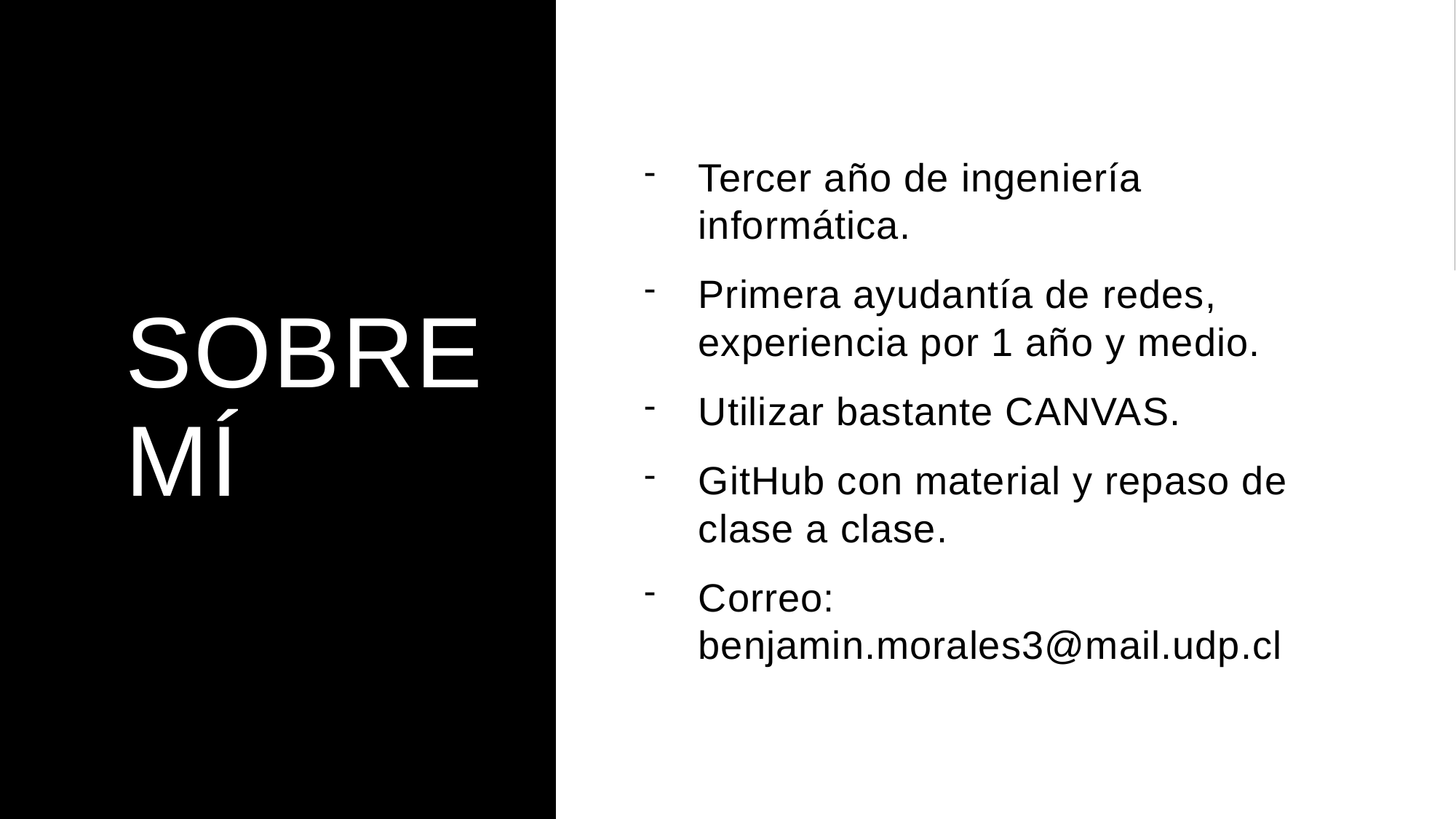

# SOBRE MÍ
Tercer año de ingeniería informática.
Primera ayudantía de redes, experiencia por 1 año y medio.
Utilizar bastante CANVAS.
GitHub con material y repaso de clase a clase.
Correo: benjamin.morales3@mail.udp.cl